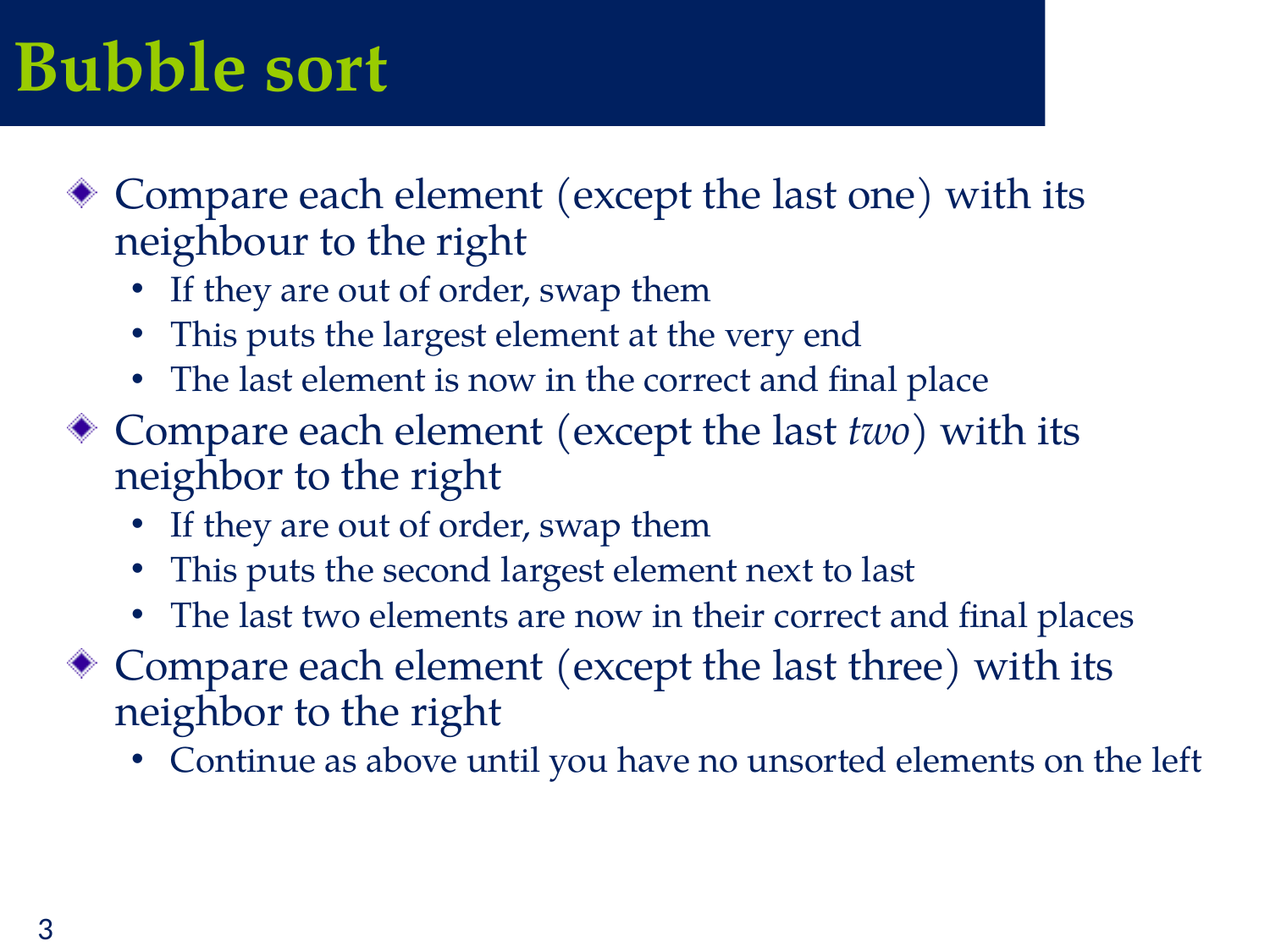

# Bubble sort
Compare each element (except the last one) with its neighbour to the right
If they are out of order, swap them
This puts the largest element at the very end
The last element is now in the correct and final place
Compare each element (except the last two) with its neighbor to the right
If they are out of order, swap them
This puts the second largest element next to last
The last two elements are now in their correct and final places
Compare each element (except the last three) with its neighbor to the right
Continue as above until you have no unsorted elements on the left
3